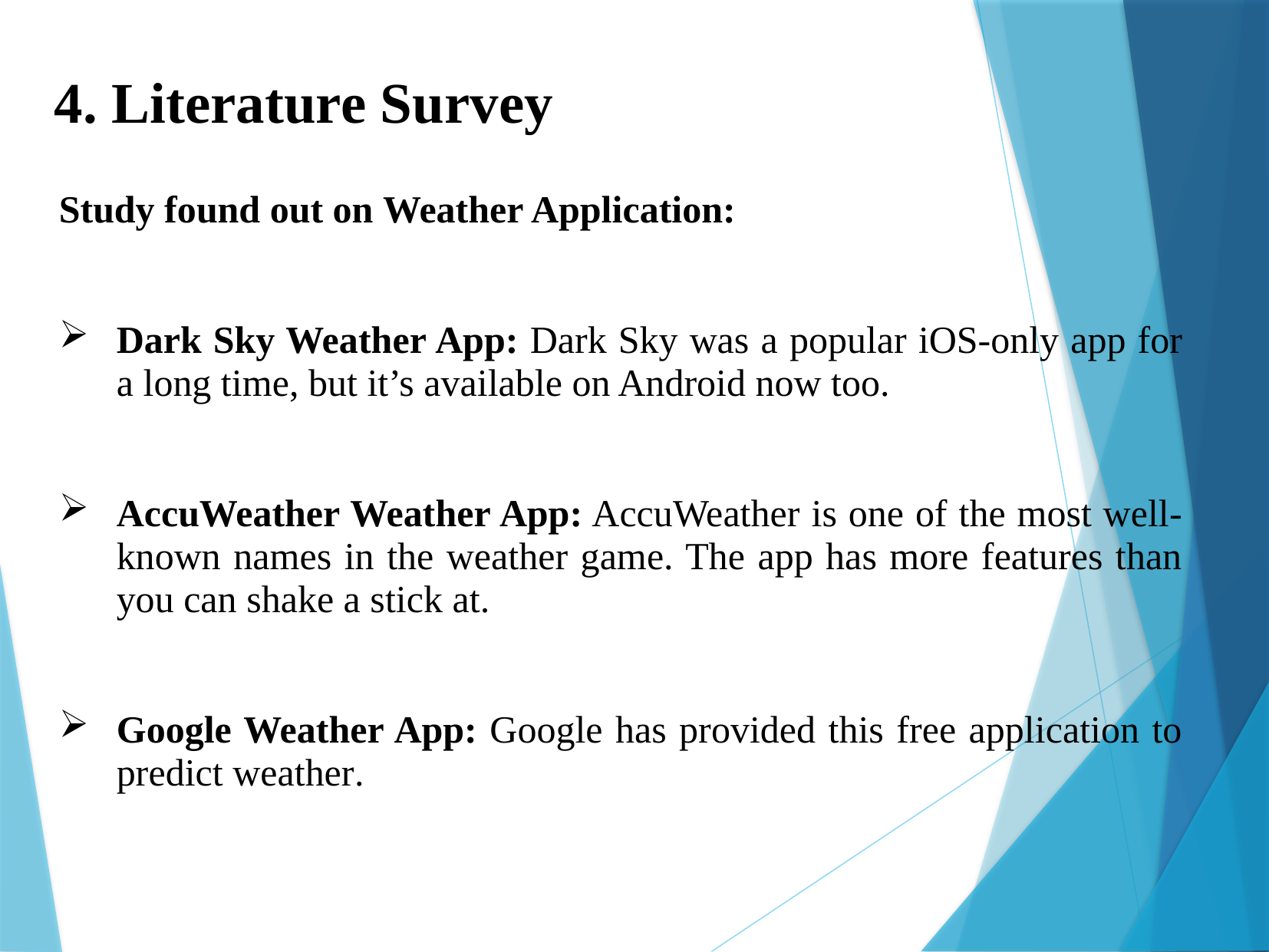

4. Literature Survey
Study found out on Weather Application:

Dark Sky Weather App: Dark Sky was a popular iOS-only app for a long time, but it’s available on Android now too.

AccuWeather Weather App: AccuWeather is one of the most well-known names in the weather game. The app has more features than you can shake a stick at.

Google Weather App: Google has provided this free application to predict weather.